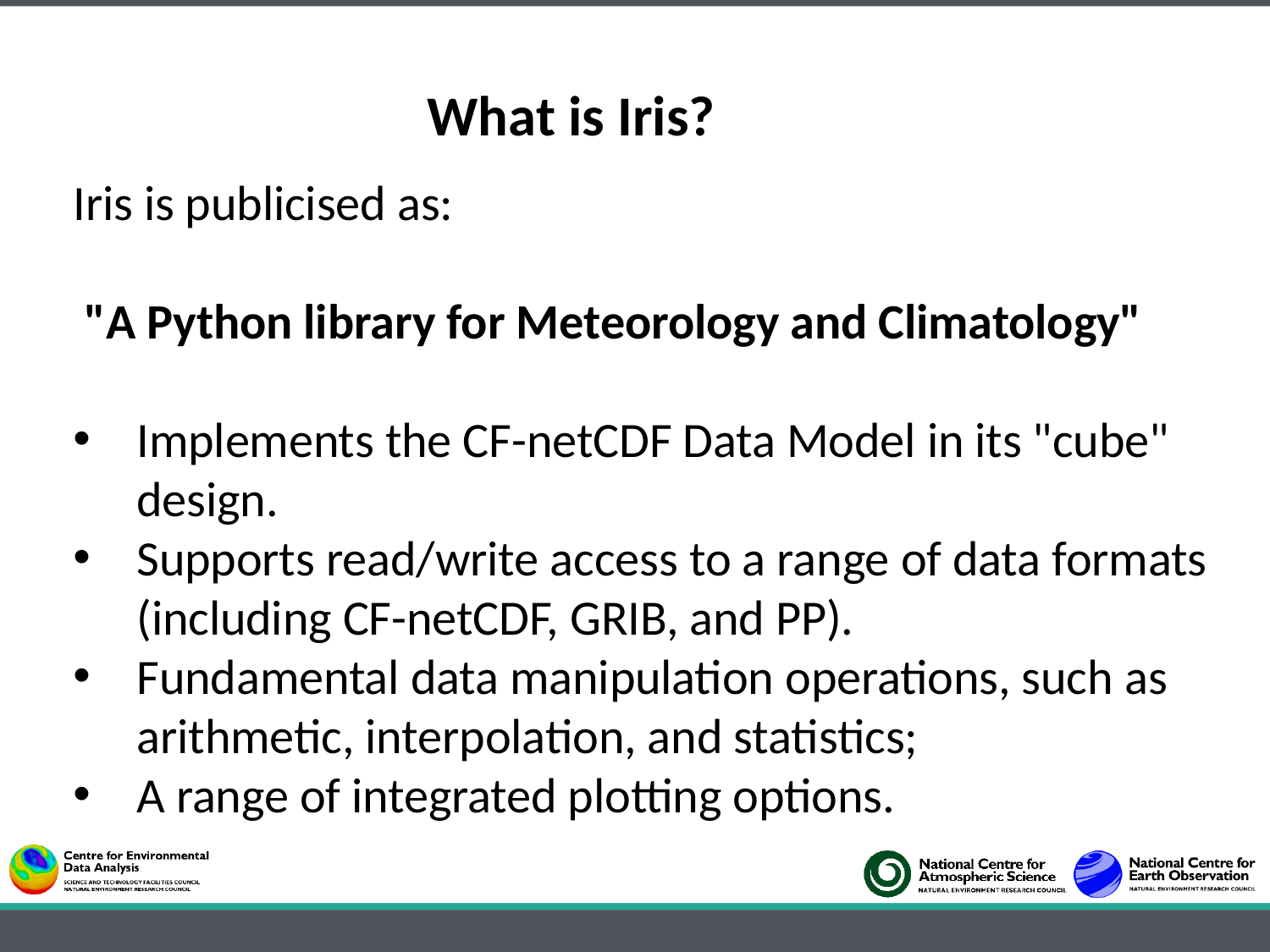

What is Iris?
Iris is publicised as:

 "A Python library for Meteorology and Climatology"

Implements the CF-netCDF Data Model in its "cube" design.
Supports read/write access to a range of data formats (including CF-netCDF, GRIB, and PP).
Fundamental data manipulation operations, such as arithmetic, interpolation, and statistics;
A range of integrated plotting options.